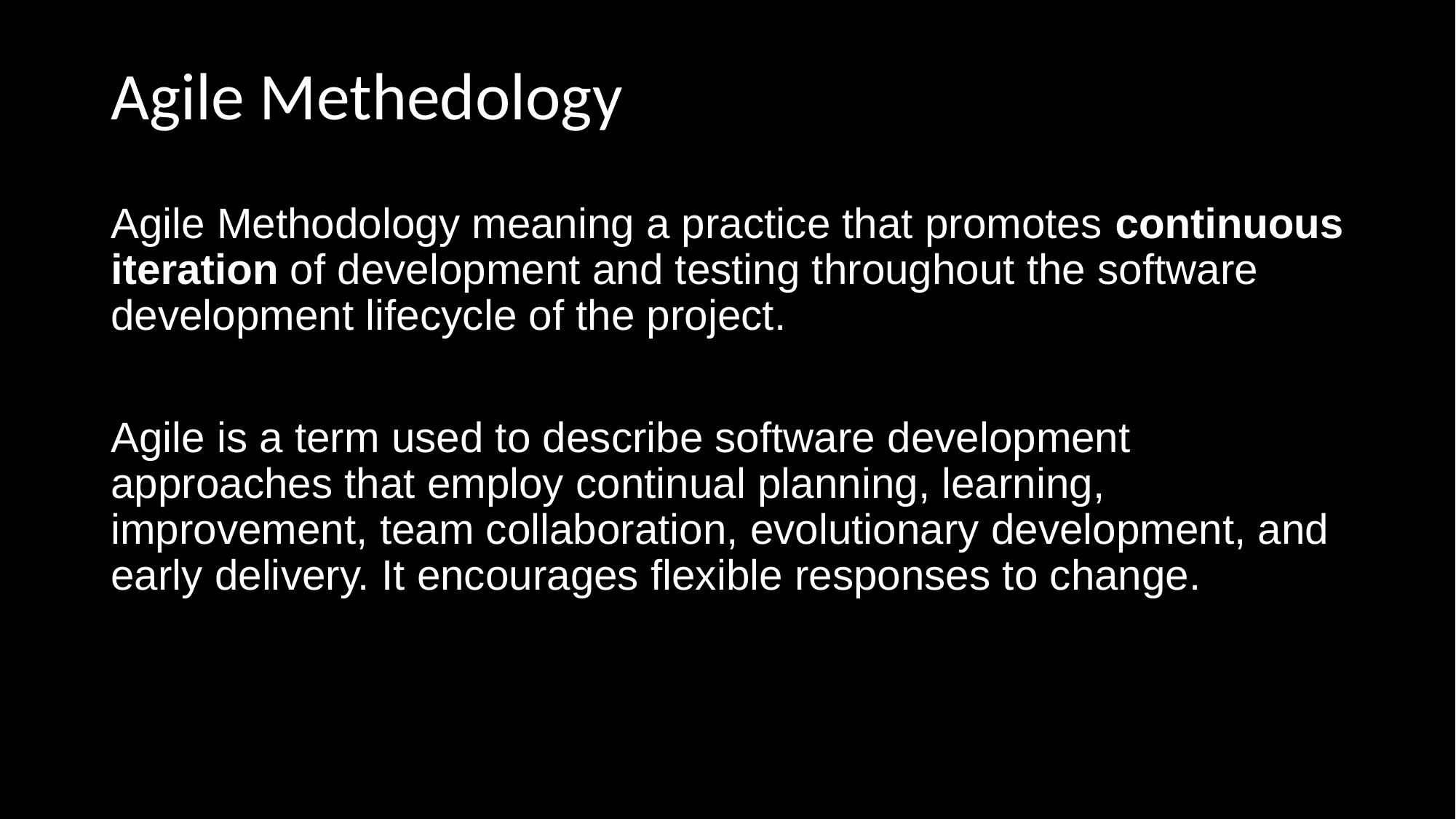

# Agile Methedology
Agile Methodology meaning a practice that promotes continuous iteration of development and testing throughout the software development lifecycle of the project.

Agile is a term used to describe software development approaches that employ continual planning, learning, improvement, team collaboration, evolutionary development, and early delivery. It encourages flexible responses to change.